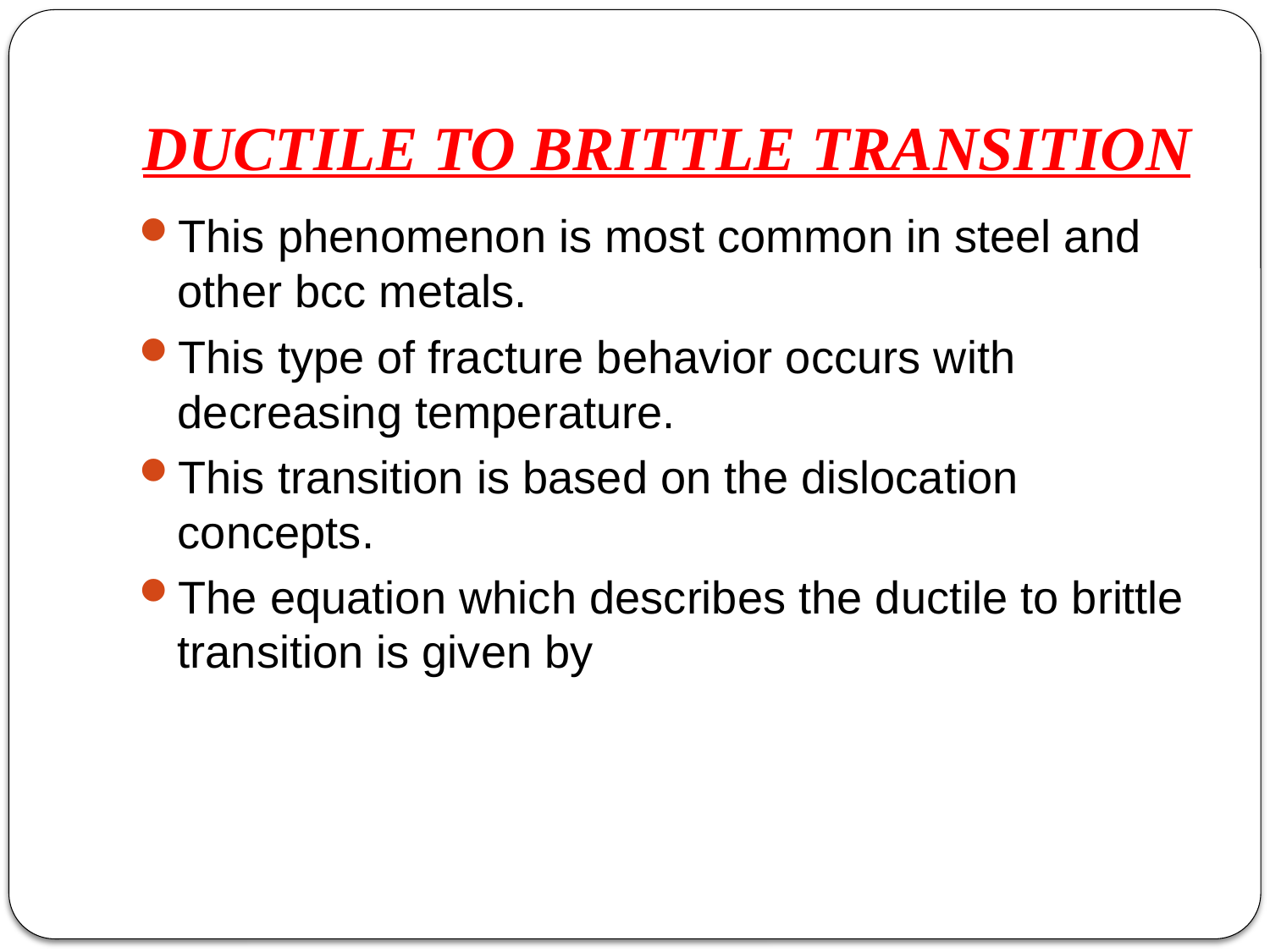

# DUCTILE TO BRITTLE TRANSITION
This phenomenon is most common in steel and other bcc metals.
This type of fracture behavior occurs with decreasing temperature.
This transition is based on the dislocation concepts.
The equation which describes the ductile to brittle transition is given by